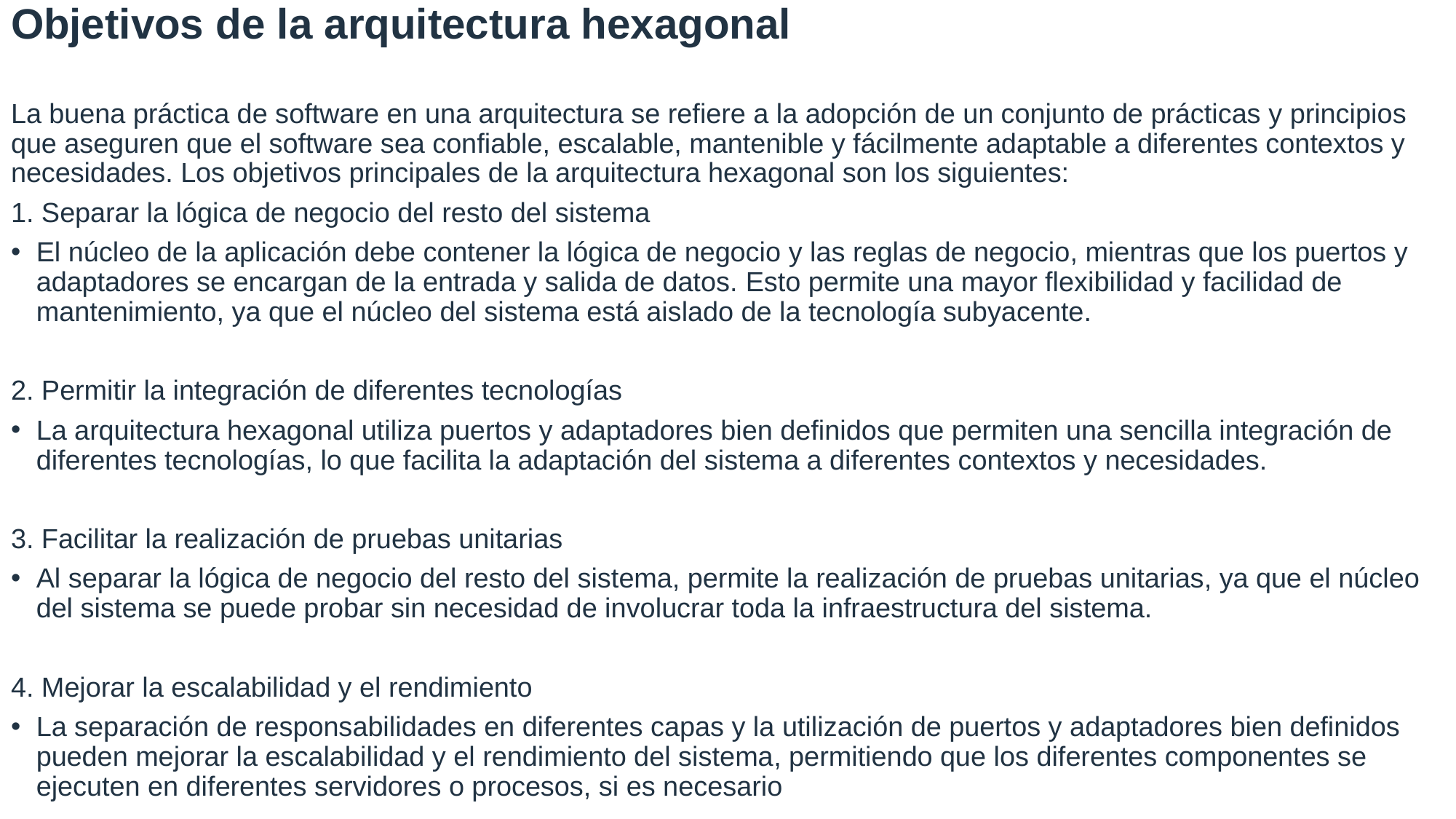

# Objetivos de la arquitectura hexagonal
La buena práctica de software en una arquitectura se refiere a la adopción de un conjunto de prácticas y principios que aseguren que el software sea confiable, escalable, mantenible y fácilmente adaptable a diferentes contextos y necesidades. Los objetivos principales de la arquitectura hexagonal son los siguientes:
1. Separar la lógica de negocio del resto del sistema
El núcleo de la aplicación debe contener la lógica de negocio y las reglas de negocio, mientras que los puertos y adaptadores se encargan de la entrada y salida de datos. Esto permite una mayor flexibilidad y facilidad de mantenimiento, ya que el núcleo del sistema está aislado de la tecnología subyacente.

2. Permitir la integración de diferentes tecnologías
La arquitectura hexagonal utiliza puertos y adaptadores bien definidos que permiten una sencilla integración de diferentes tecnologías, lo que facilita la adaptación del sistema a diferentes contextos y necesidades.

3. Facilitar la realización de pruebas unitarias
Al separar la lógica de negocio del resto del sistema, permite la realización de pruebas unitarias, ya que el núcleo del sistema se puede probar sin necesidad de involucrar toda la infraestructura del sistema.

4. Mejorar la escalabilidad y el rendimiento
La separación de responsabilidades en diferentes capas y la utilización de puertos y adaptadores bien definidos pueden mejorar la escalabilidad y el rendimiento del sistema, permitiendo que los diferentes componentes se ejecuten en diferentes servidores o procesos, si es necesario